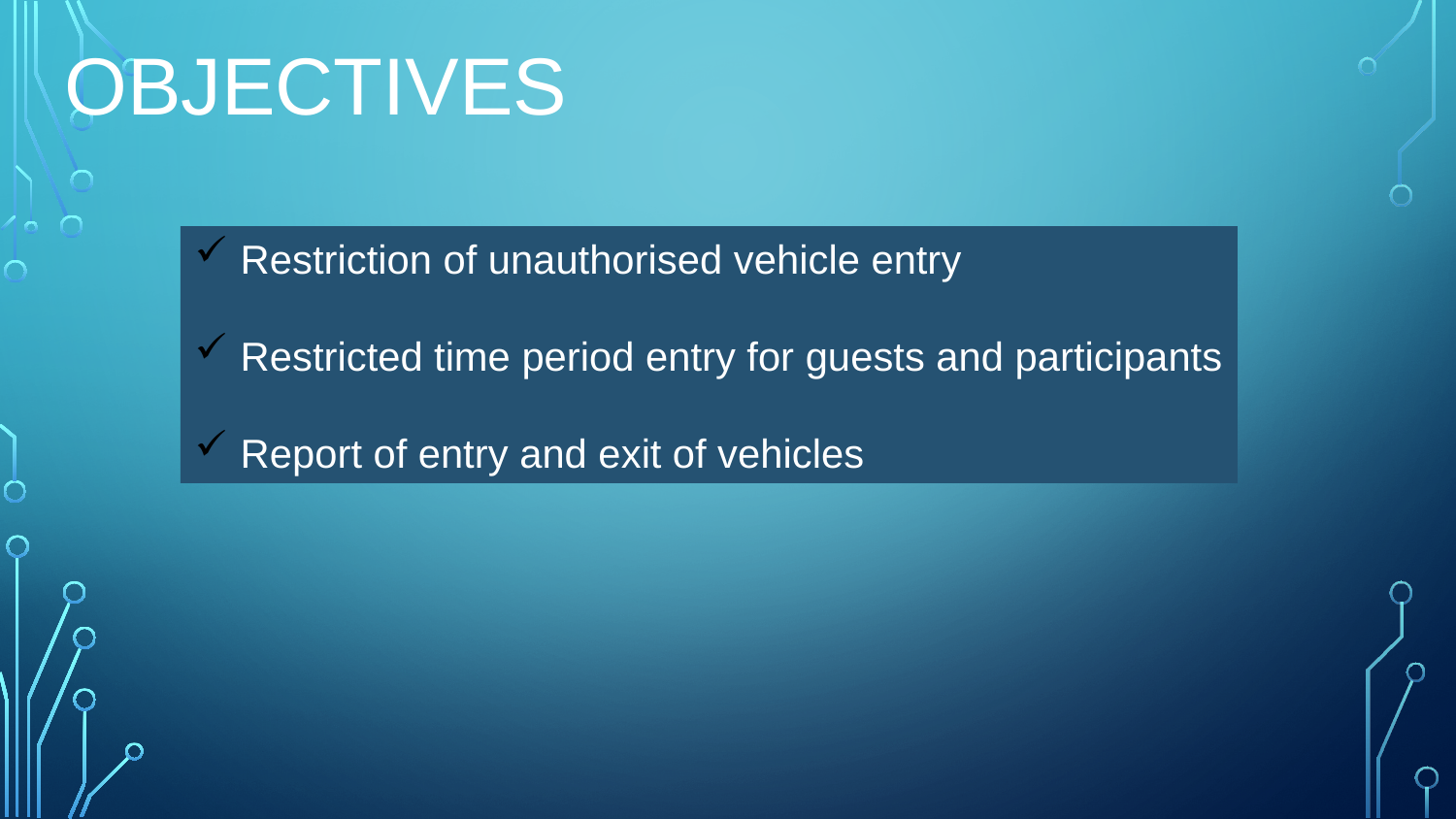

OBJECTIVES
Restriction of unauthorised vehicle entry

Restricted time period entry for guests and participants

Report of entry and exit of vehicles